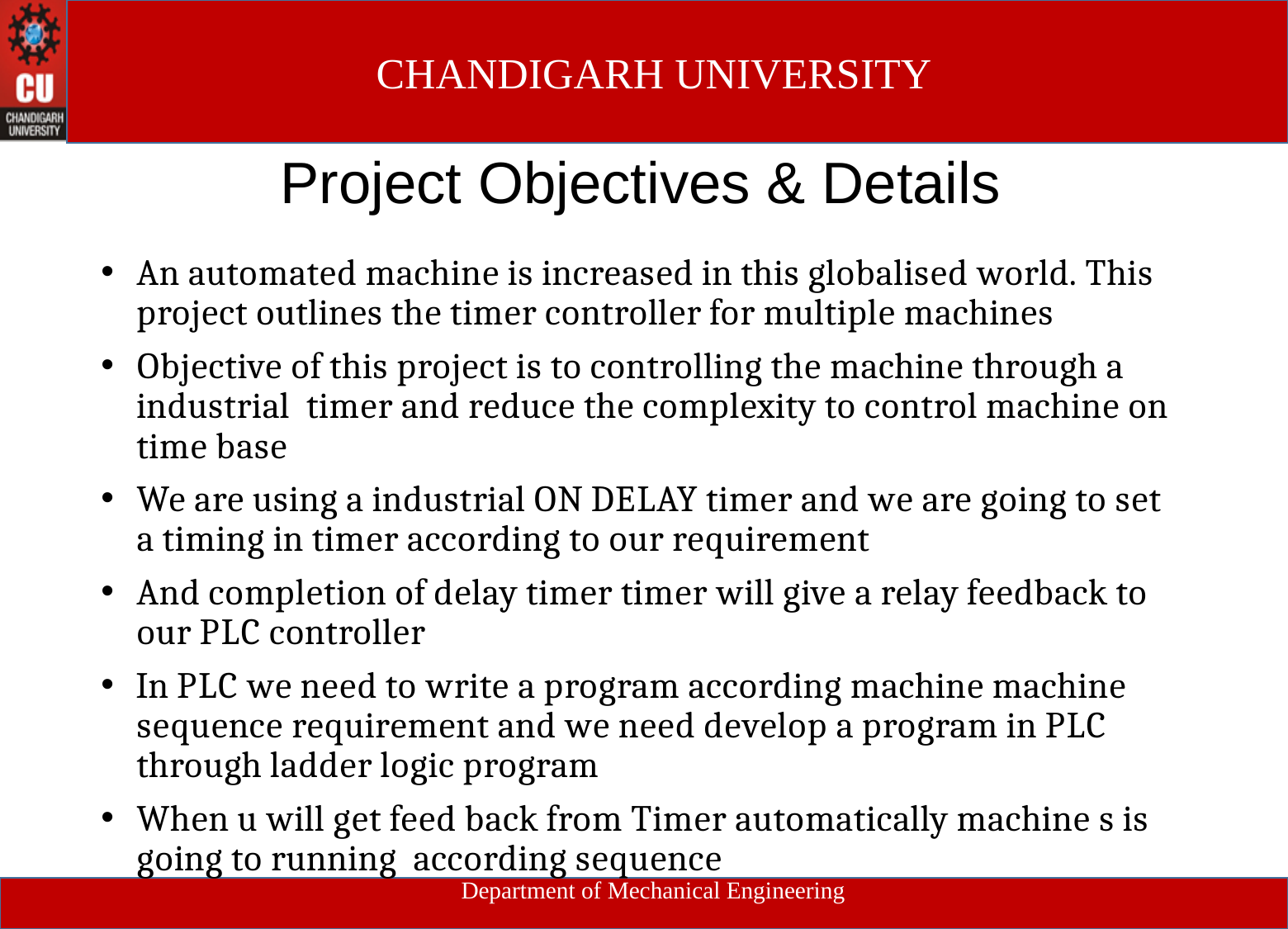

# Project Objectives & Details
An automated machine is increased in this globalised world. This project outlines the timer controller for multiple machines
Objective of this project is to controlling the machine through a industrial  timer and reduce the complexity to control machine on time base
We are using a industrial ON DELAY timer and we are going to set a timing in timer according to our requirement
And completion of delay timer timer will give a relay feedback to our PLC controller
In PLC we need to write a program according machine machine sequence requirement and we need develop a program in PLC through ladder logic program
When u will get feed back from Timer automatically machine s is going to running  according sequence